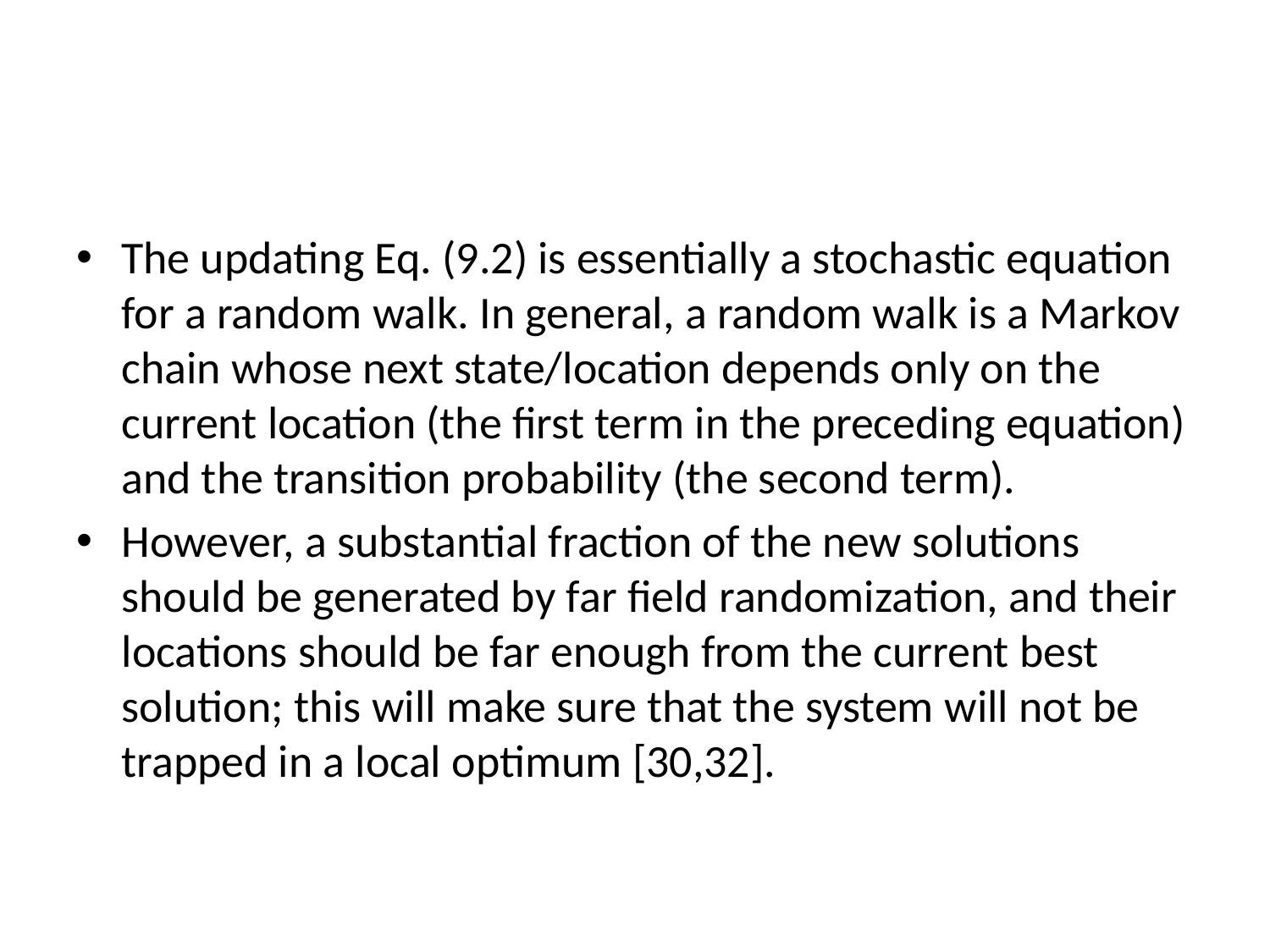

#
The updating Eq. (9.2) is essentially a stochastic equation for a random walk. In general, a random walk is a Markov chain whose next state/location depends only on the current location (the first term in the preceding equation) and the transition probability (the second term).
However, a substantial fraction of the new solutions should be generated by far field randomization, and their locations should be far enough from the current best solution; this will make sure that the system will not be trapped in a local optimum [30,32].